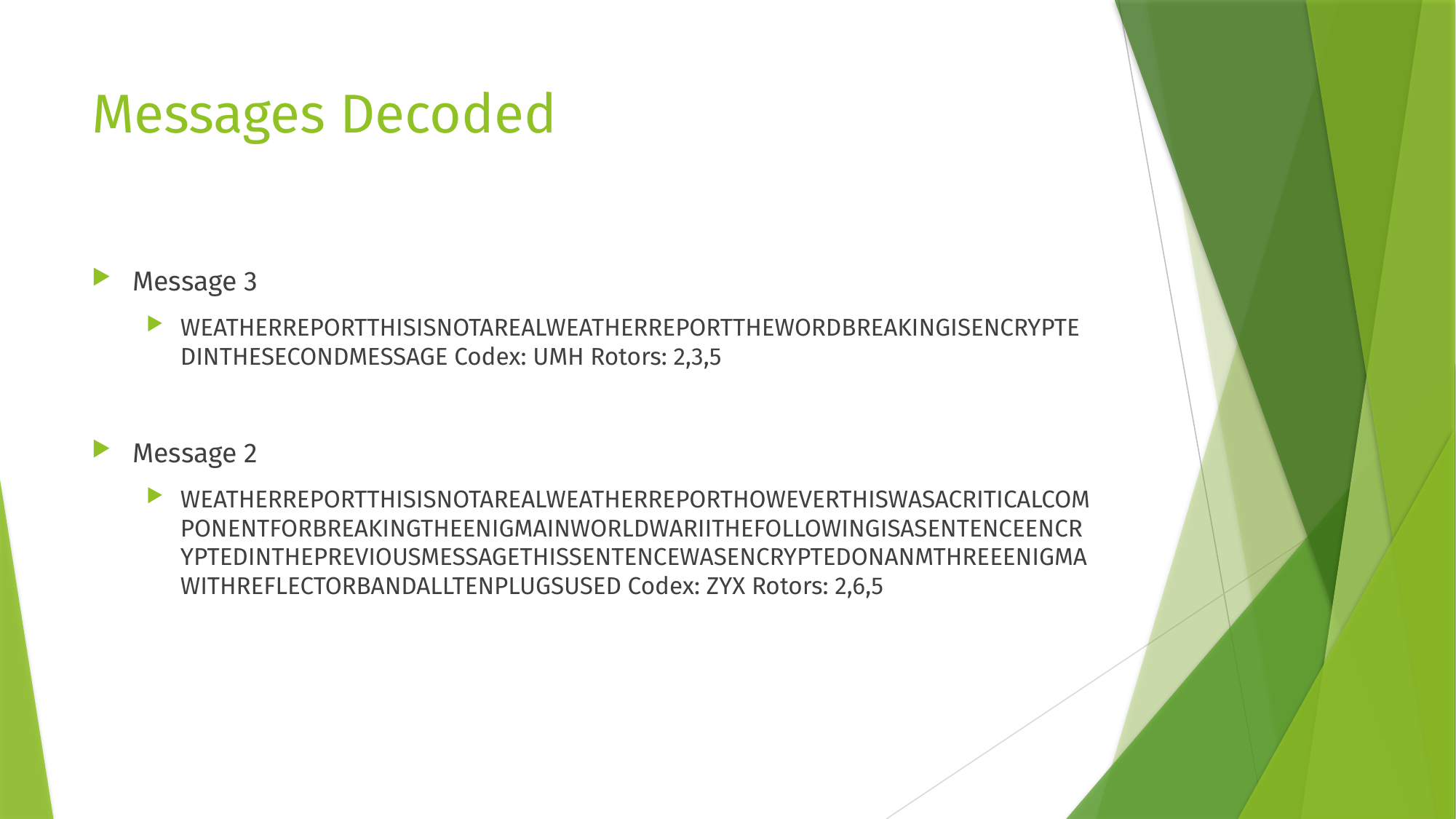

# Messages Decoded
Message 3
WEATHERREPORTTHISISNOTAREALWEATHERREPORTTHEWORDBREAKINGISENCRYPTEDINTHESECONDMESSAGE Codex: UMH Rotors: 2,3,5

Message 2
WEATHERREPORTTHISISNOTAREALWEATHERREPORTHOWEVERTHISWASACRITICALCOMPONENTFORBREAKINGTHEENIGMAINWORLDWARIITHEFOLLOWINGISASENTENCEENCRYPTEDINTHEPREVIOUSMESSAGETHISSENTENCEWASENCRYPTEDONANMTHREEENIGMAWITHREFLECTORBANDALLTENPLUGSUSED Codex: ZYX Rotors: 2,6,5